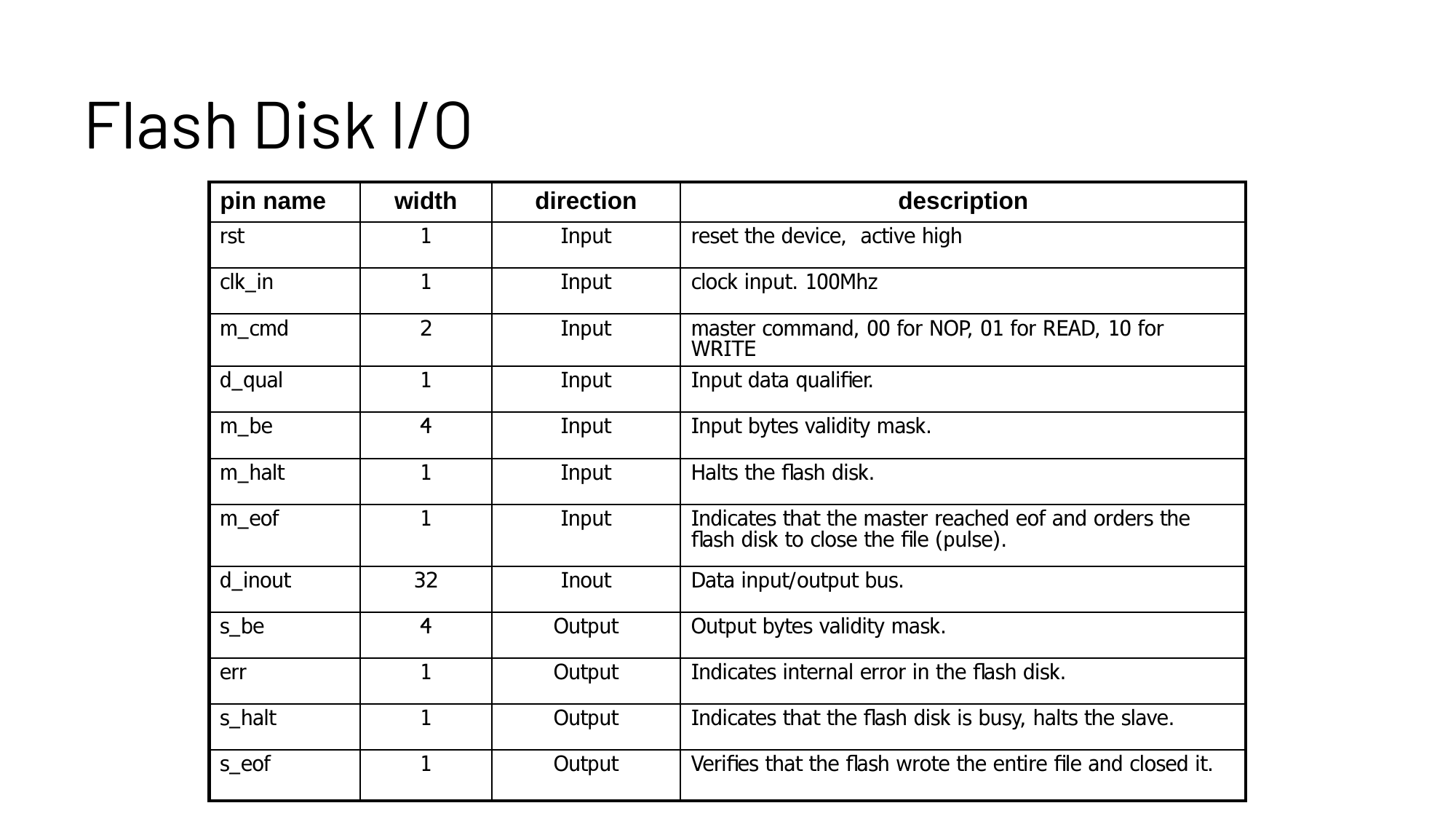

# Flash Disk I/O
| pin name | width | direction | description |
| --- | --- | --- | --- |
| rst | 1 | Input | reset the device, active high |
| clk\_in | 1 | Input | clock input. 100Mhz |
| m\_cmd | 2 | Input | master command, 00 for NOP, 01 for READ, 10 for WRITE |
| d\_qual | 1 | Input | Input data qualifier. |
| m\_be | 4 | Input | Input bytes validity mask. |
| m\_halt | 1 | Input | Halts the flash disk. |
| m\_eof | 1 | Input | Indicates that the master reached eof and orders the flash disk to close the file (pulse). |
| d\_inout | 32 | Inout | Data input/output bus. |
| s\_be | 4 | Output | Output bytes validity mask. |
| err | 1 | Output | Indicates internal error in the flash disk. |
| s\_halt | 1 | Output | Indicates that the flash disk is busy, halts the slave. |
| s\_eof | 1 | Output | Verifies that the flash wrote the entire file and closed it. |